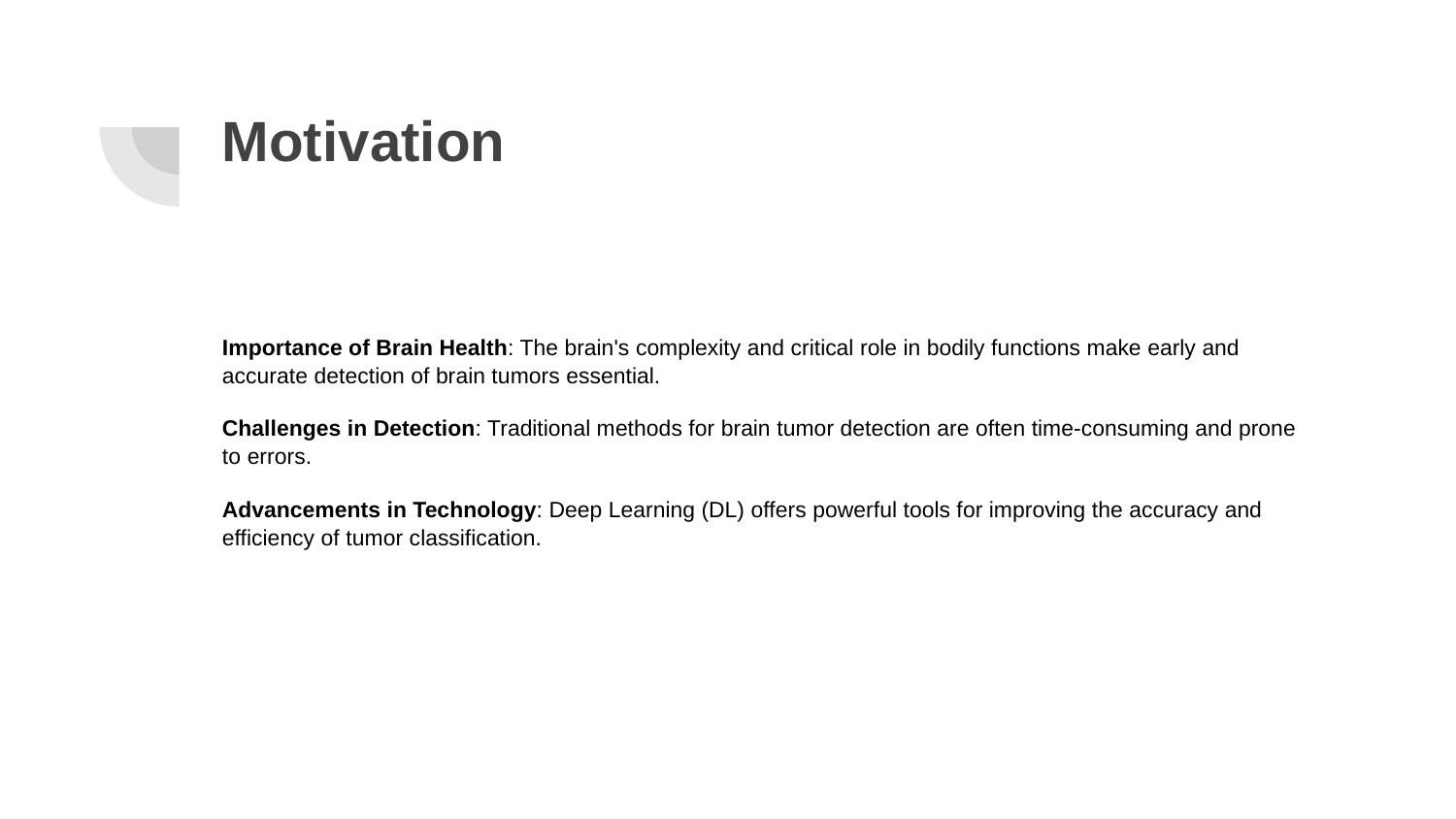

# Motivation
Importance of Brain Health: The brain's complexity and critical role in bodily functions make early and accurate detection of brain tumors essential.
Challenges in Detection: Traditional methods for brain tumor detection are often time-consuming and prone to errors.
Advancements in Technology: Deep Learning (DL) offers powerful tools for improving the accuracy and efficiency of tumor classification.